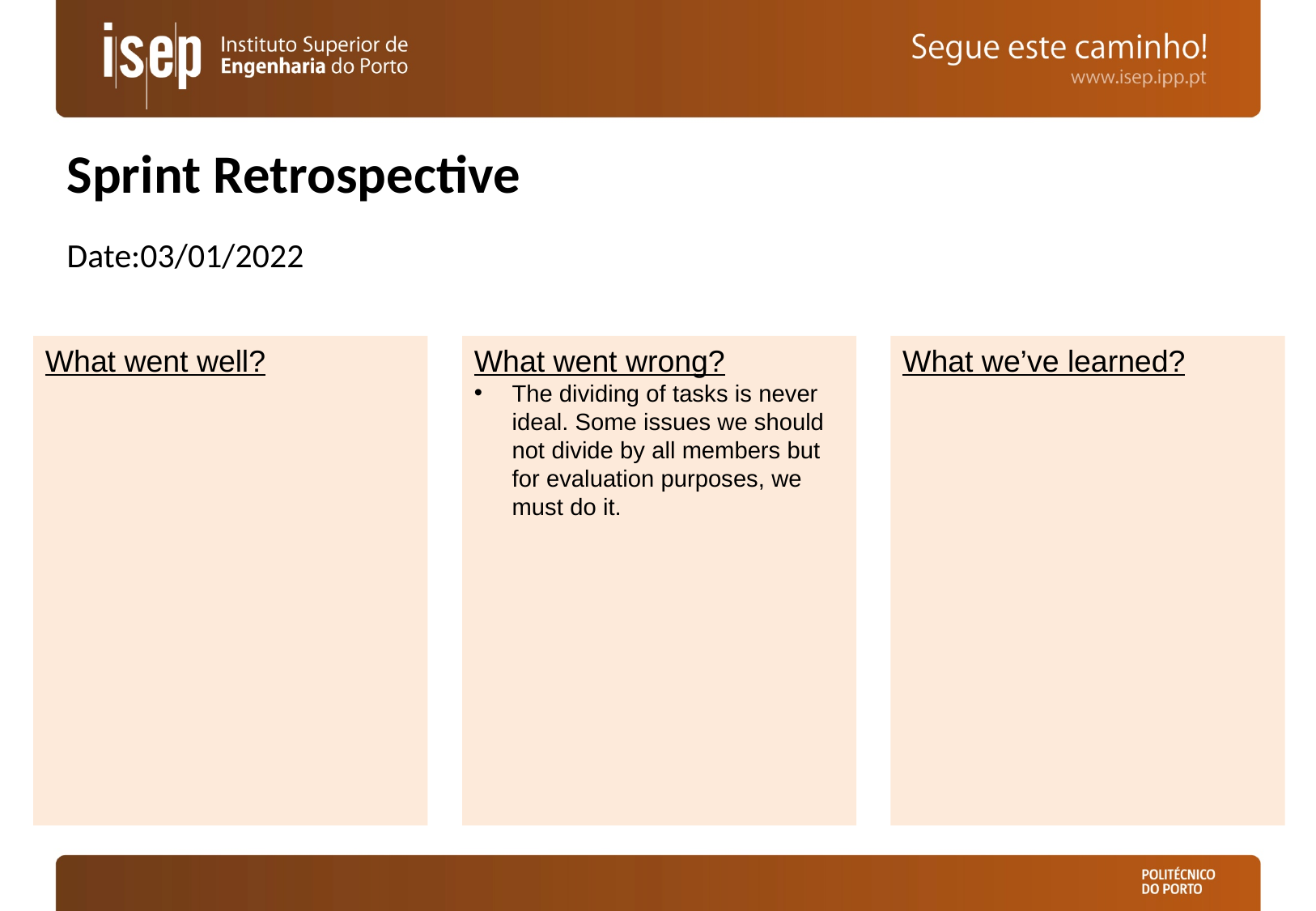

# Sprint Retrospective
Date:03/01/2022
What we’ve learned?

What went well?

What went wrong?
The dividing of tasks is never ideal. Some issues we should not divide by all members but for evaluation purposes, we must do it.